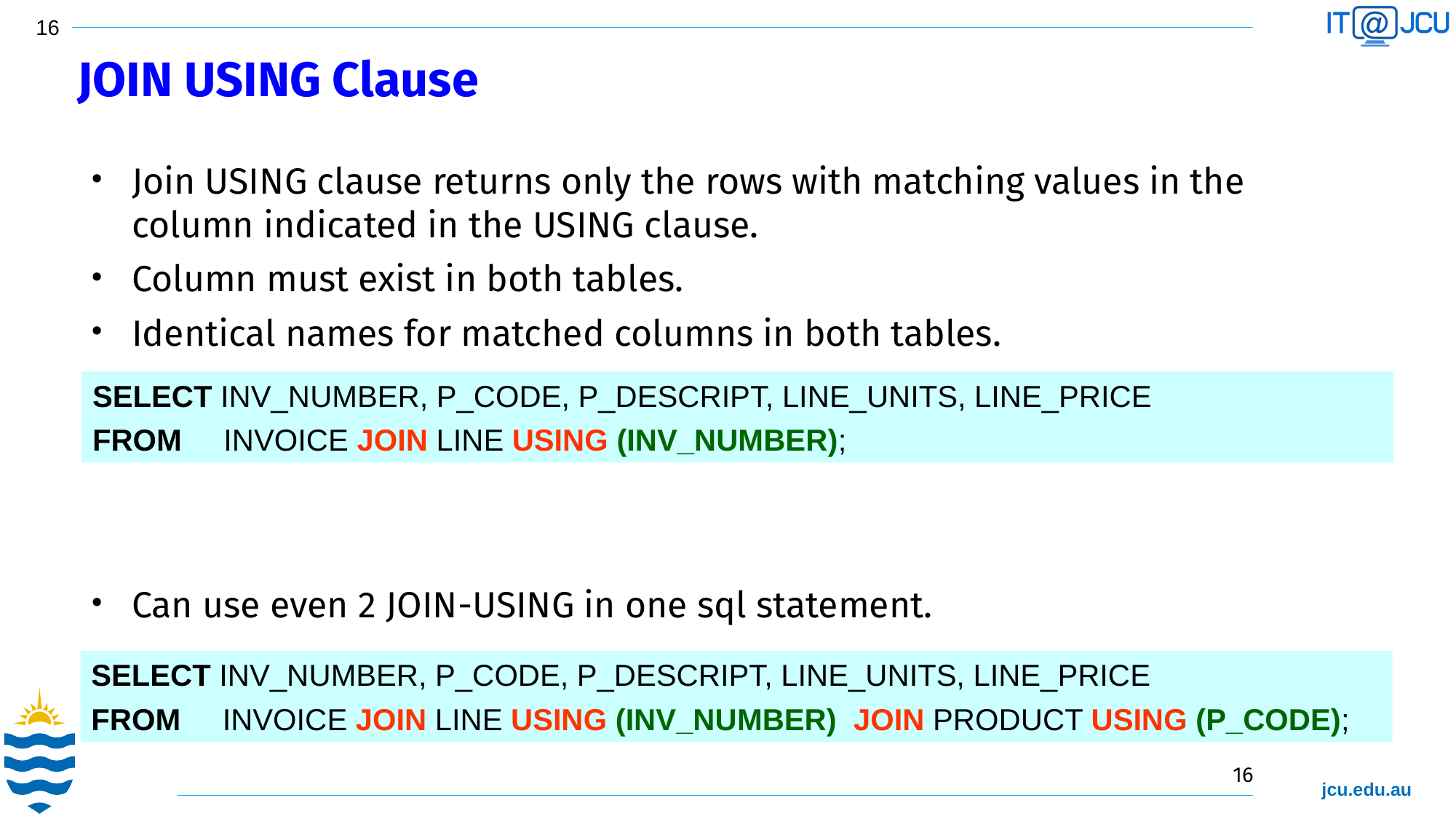

JOIN USING Clause
Join USING clause returns only the rows with matching values in the column indicated in the USING clause.
Column must exist in both tables.
Identical names for matched columns in both tables.

Can use even 2 JOIN-USING in one sql statement.

SELECT INV_NUMBER, P_CODE, P_DESCRIPT, LINE_UNITS, LINE_PRICE
FROM     INVOICE JOIN LINE USING (INV_NUMBER);
SELECT INV_NUMBER, P_CODE, P_DESCRIPT, LINE_UNITS, LINE_PRICE
FROM     INVOICE JOIN LINE USING (INV_NUMBER)  JOIN PRODUCT USING (P_CODE);
16